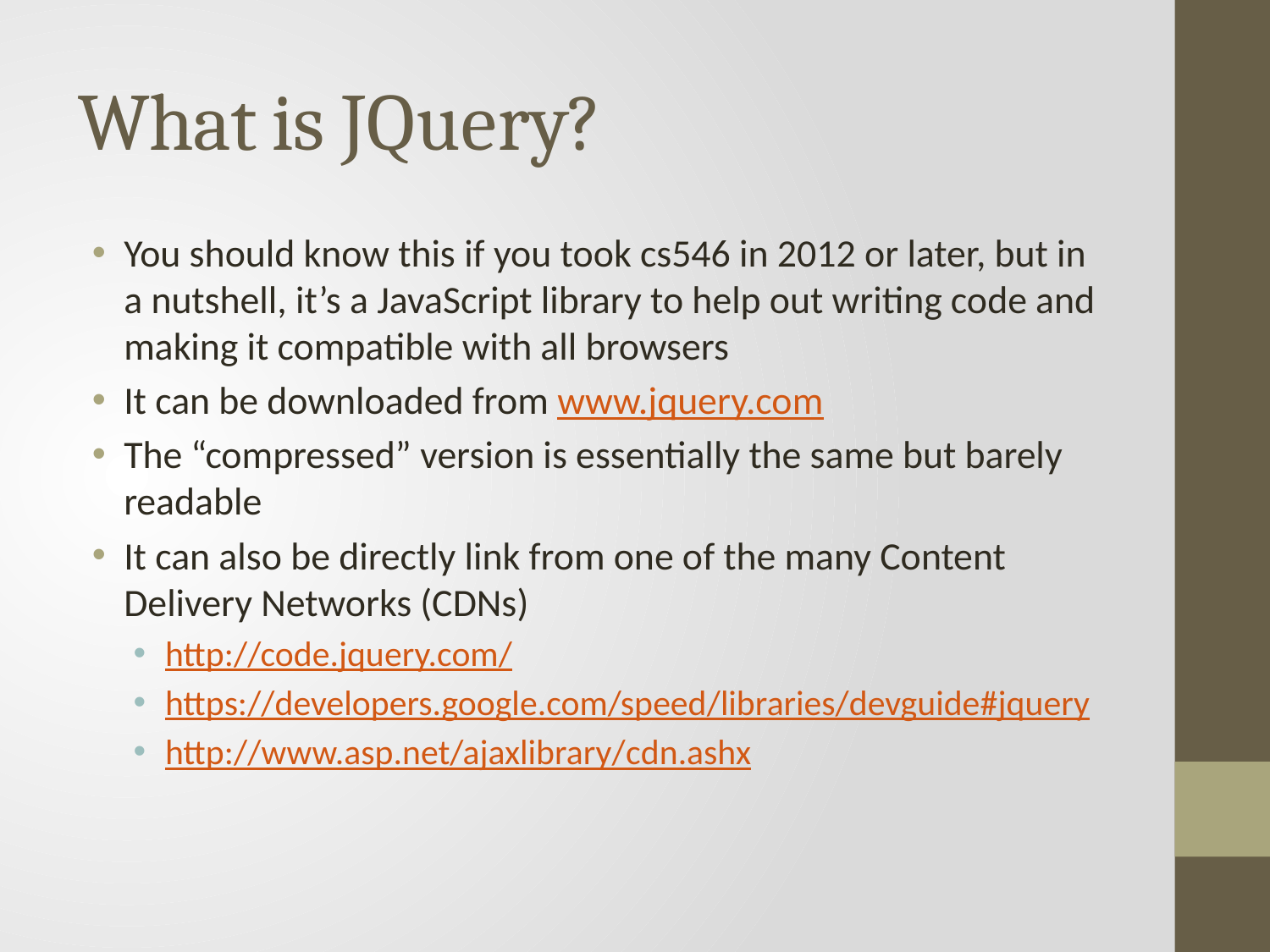

# What is JQuery?
You should know this if you took cs546 in 2012 or later, but in a nutshell, it’s a JavaScript library to help out writing code and making it compatible with all browsers
It can be downloaded from www.jquery.com
The “compressed” version is essentially the same but barely readable
It can also be directly link from one of the many Content Delivery Networks (CDNs)
http://code.jquery.com/
https://developers.google.com/speed/libraries/devguide#jquery
http://www.asp.net/ajaxlibrary/cdn.ashx